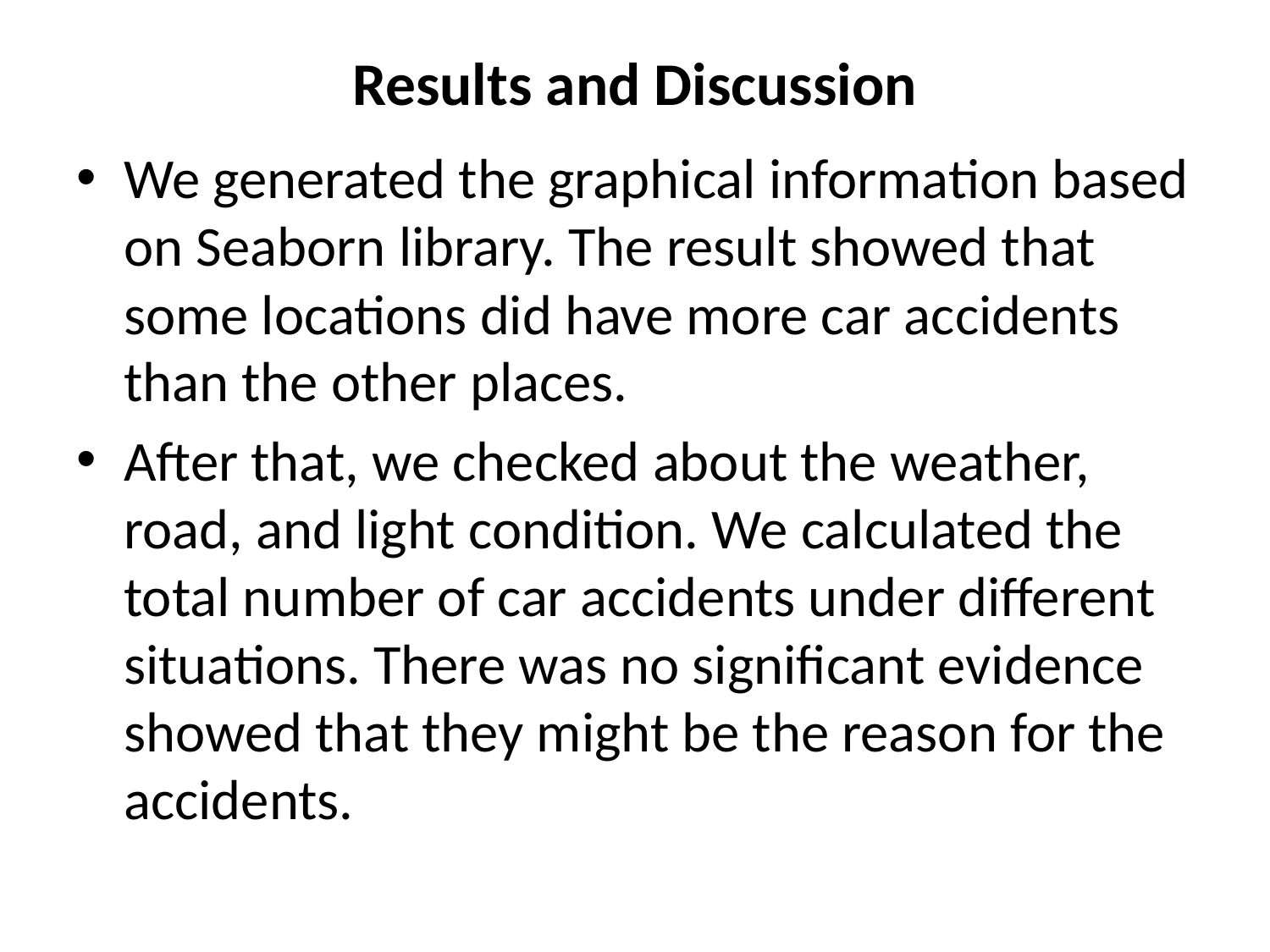

# Results and Discussion
We generated the graphical information based on Seaborn library. The result showed that some locations did have more car accidents than the other places.
After that, we checked about the weather, road, and light condition. We calculated the total number of car accidents under different situations. There was no significant evidence showed that they might be the reason for the accidents.